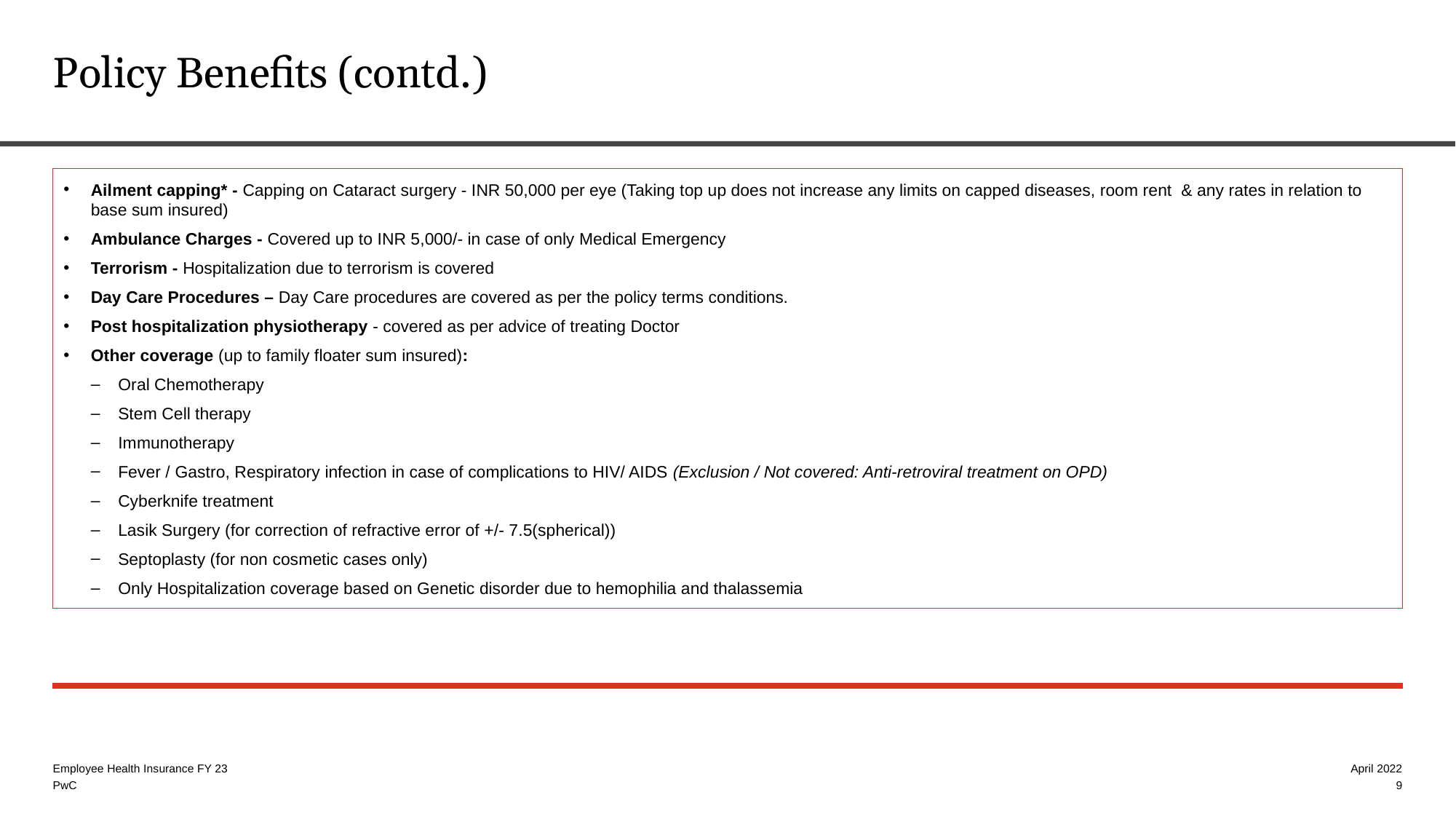

# Policy Benefits (contd.)
Ailment capping* - Capping on Cataract surgery - INR 50,000 per eye (Taking top up does not increase any limits on capped diseases, room rent  & any rates in relation to base sum insured)
Ambulance Charges - Covered up to INR 5,000/- in case of only Medical Emergency
Terrorism - Hospitalization due to terrorism is covered
Day Care Procedures – Day Care procedures are covered as per the policy terms conditions.
Post hospitalization physiotherapy - covered as per advice of treating Doctor
Other coverage (up to family floater sum insured):
Oral Chemotherapy
Stem Cell therapy
Immunotherapy
Fever / Gastro, Respiratory infection in case of complications to HIV/ AIDS (Exclusion / Not covered: Anti-retroviral treatment on OPD)
Cyberknife treatment
Lasik Surgery (for correction of refractive error of +/- 7.5(spherical))
Septoplasty (for non cosmetic cases only)
Only Hospitalization coverage based on Genetic disorder due to hemophilia and thalassemia

Employee Health Insurance FY 23
April 2022
9